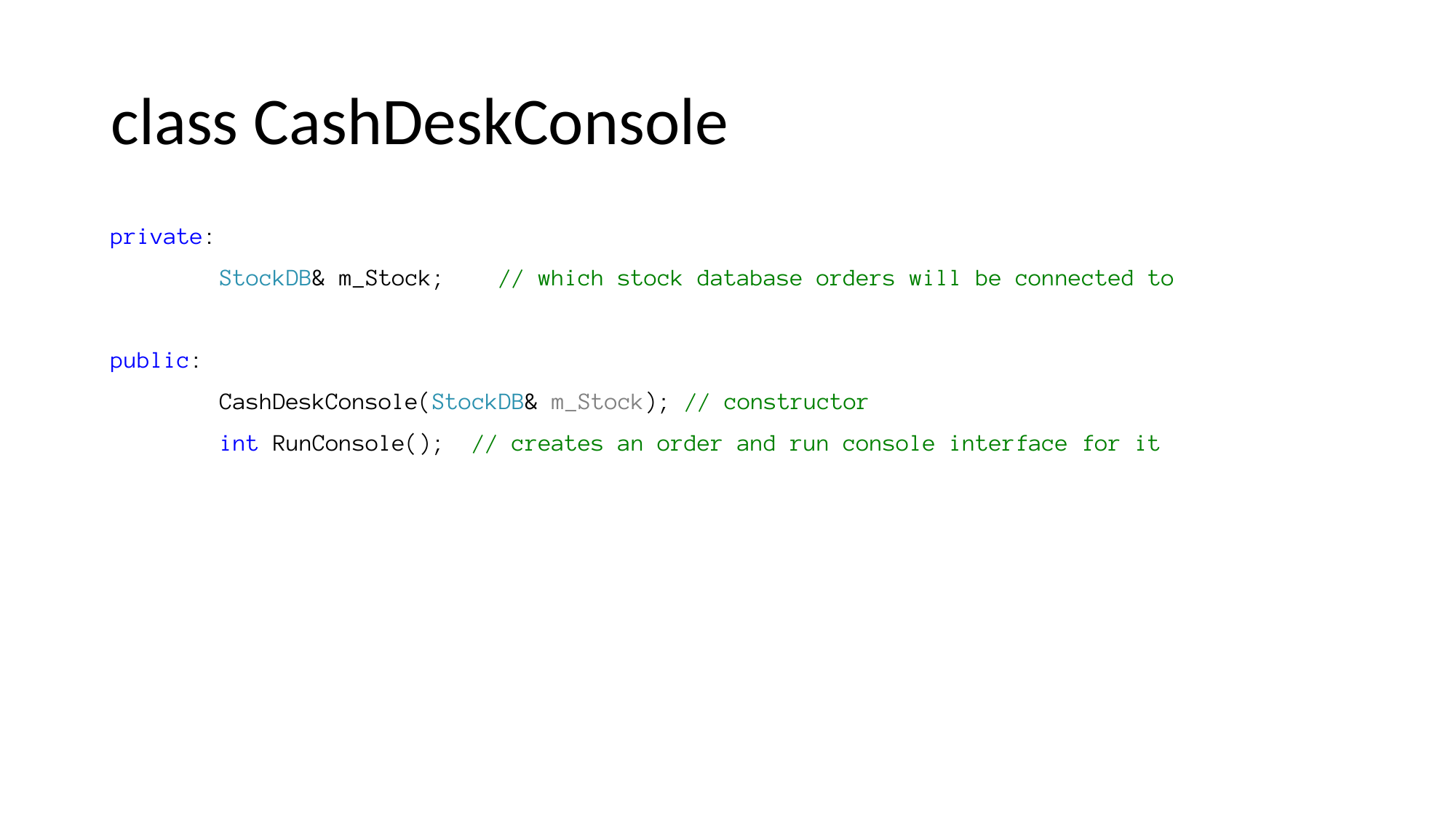

# class CashDeskConsole
private:
	StockDB& m_Stock;    // which stock database orders will be connected to

public:
	CashDeskConsole(StockDB& m_Stock); // constructor
	int RunConsole();  // creates an order and run console interface for it